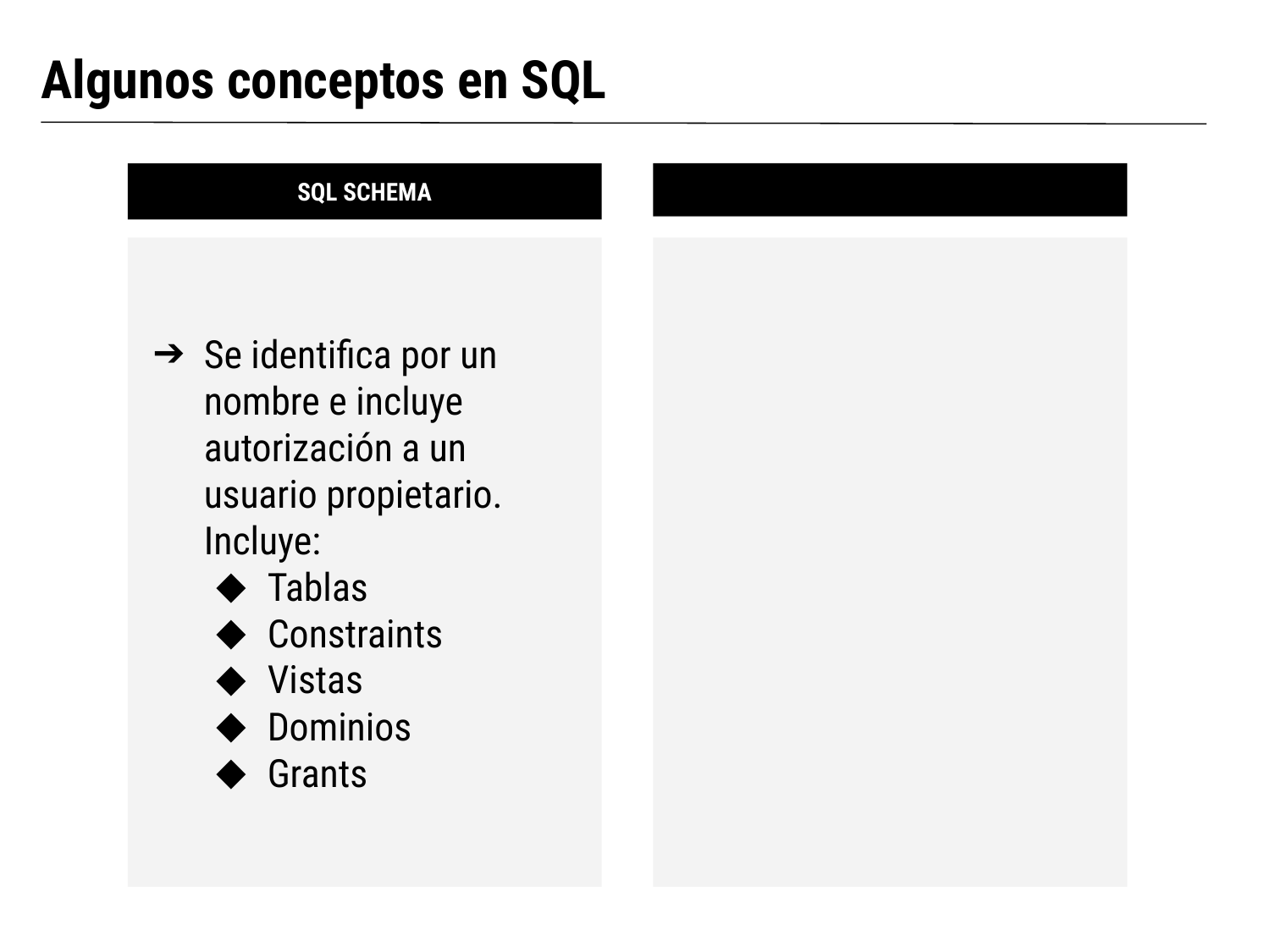

# Algunos conceptos en SQL

SQL SCHEMA
Se identifica por un nombre e incluye autorización a un usuario propietario. Incluye:
Tablas
Constraints
Vistas
Dominios
Grants